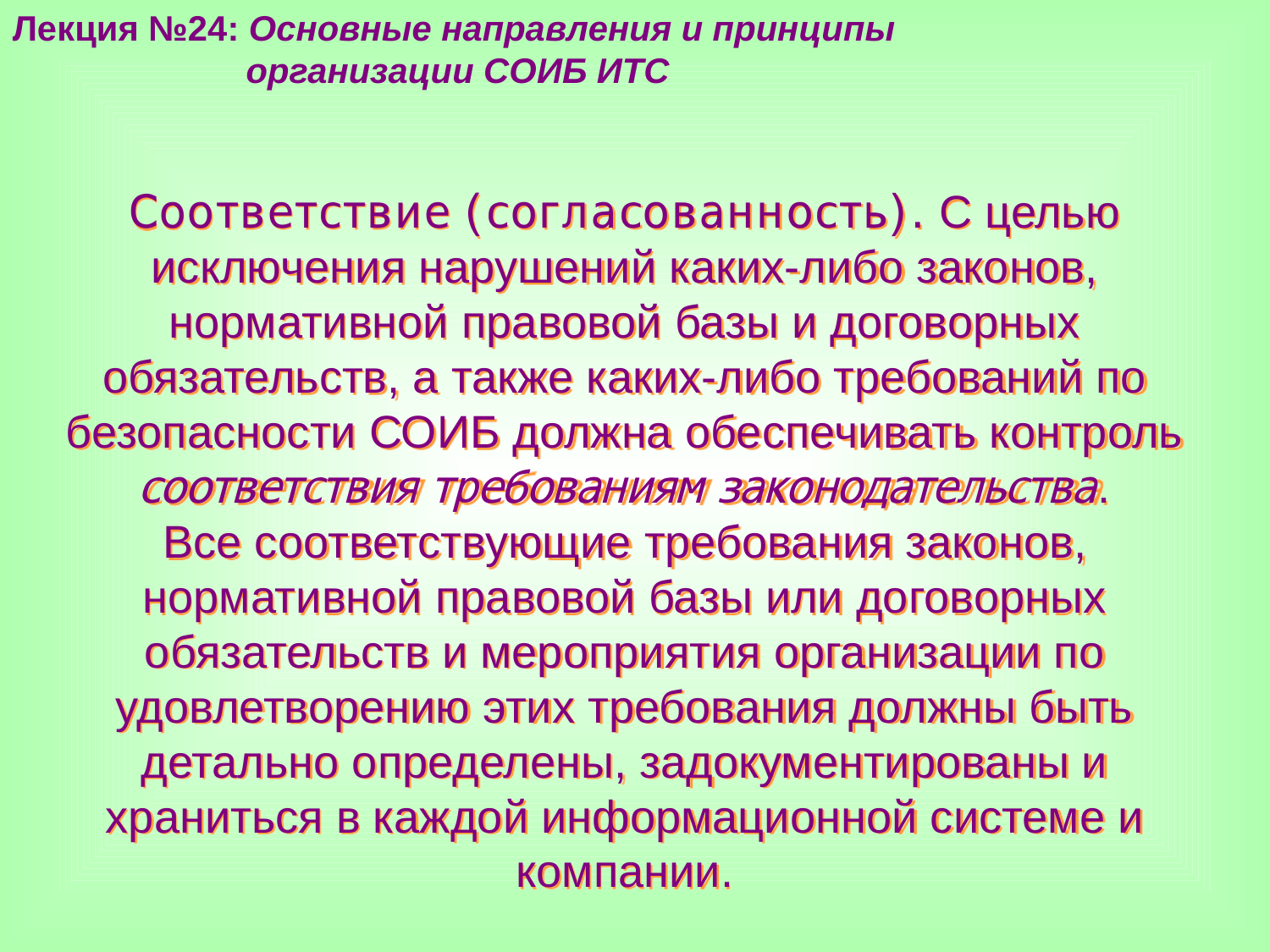

Лекция №24: Основные направления и принципы
                        организации СОИБ ИТС
Соответствие (согласованность). С целью исключения нарушений каких-либо законов, нормативной правовой базы и договорных обязательств, а также каких-либо требований по безопасности СОИБ должна обеспечивать контроль соответствия требованиям законодательства.
Все соответствующие требования законов, нормативной правовой базы или договорных обязательств и мероприятия организации по удовлетворению этих требования должны быть детально определены, задокументированы и храниться в каждой информационной системе и компании.